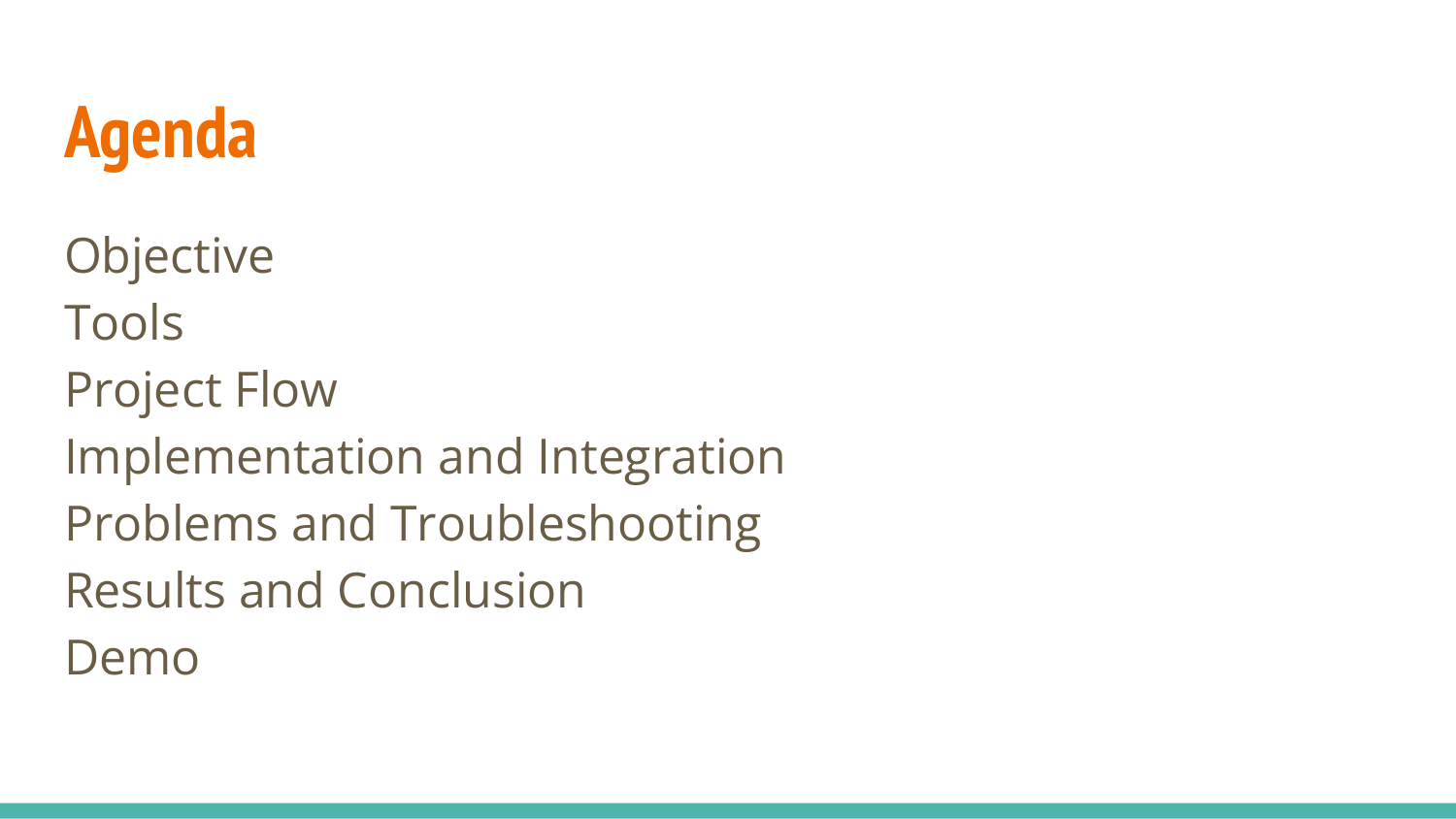

# Agenda
Objective
Tools
Project Flow
Implementation and Integration
Problems and Troubleshooting
Results and Conclusion
Demo